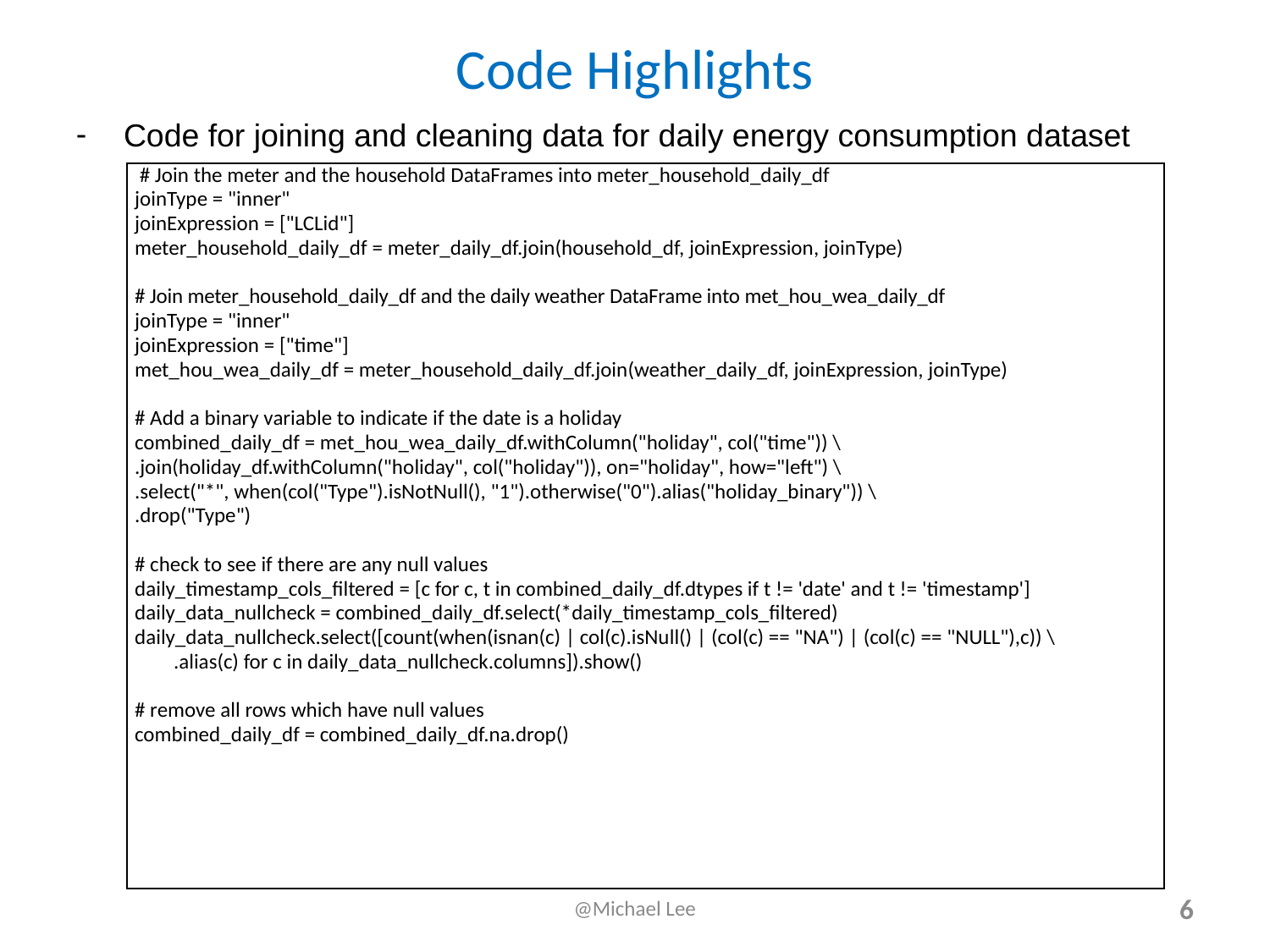

# Code Highlights
Code for joining and cleaning data for daily energy consumption dataset
| # Join the meter and the household DataFrames into meter\_household\_daily\_df joinType = "inner" joinExpression = ["LCLid"] meter\_household\_daily\_df = meter\_daily\_df.join(household\_df, joinExpression, joinType)   # Join meter\_household\_daily\_df and the daily weather DataFrame into met\_hou\_wea\_daily\_df joinType = "inner" joinExpression = ["time"] met\_hou\_wea\_daily\_df = meter\_household\_daily\_df.join(weather\_daily\_df, joinExpression, joinType)   # Add a binary variable to indicate if the date is a holiday combined\_daily\_df = met\_hou\_wea\_daily\_df.withColumn("holiday", col("time")) \ .join(holiday\_df.withColumn("holiday", col("holiday")), on="holiday", how="left") \ .select("\*", when(col("Type").isNotNull(), "1").otherwise("0").alias("holiday\_binary")) \ .drop("Type")   # check to see if there are any null values daily\_timestamp\_cols\_filtered = [c for c, t in combined\_daily\_df.dtypes if t != 'date' and t != 'timestamp'] daily\_data\_nullcheck = combined\_daily\_df.select(\*daily\_timestamp\_cols\_filtered) daily\_data\_nullcheck.select([count(when(isnan(c) | col(c).isNull() | (col(c) == "NA") | (col(c) == "NULL"),c)) \ .alias(c) for c in daily\_data\_nullcheck.columns]).show()   # remove all rows which have null values combined\_daily\_df = combined\_daily\_df.na.drop() |
| --- |
@Michael Lee
6